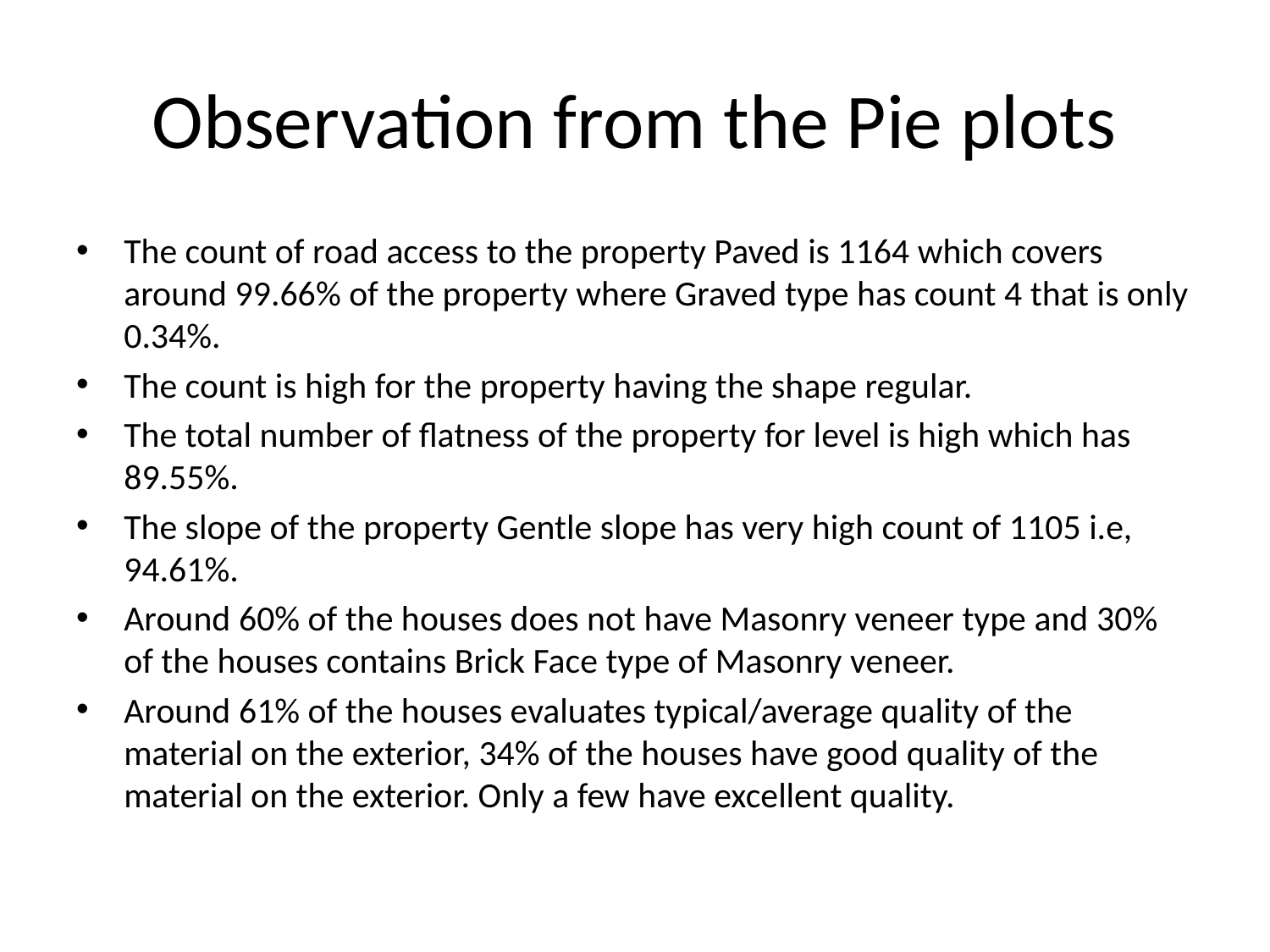

# Observation from the Pie plots
The count of road access to the property Paved is 1164 which covers around 99.66% of the property where Graved type has count 4 that is only 0.34%.
The count is high for the property having the shape regular.
The total number of flatness of the property for level is high which has 89.55%.
The slope of the property Gentle slope has very high count of 1105 i.e, 94.61%.
Around 60% of the houses does not have Masonry veneer type and 30% of the houses contains Brick Face type of Masonry veneer.
Around 61% of the houses evaluates typical/average quality of the material on the exterior, 34% of the houses have good quality of the material on the exterior. Only a few have excellent quality.